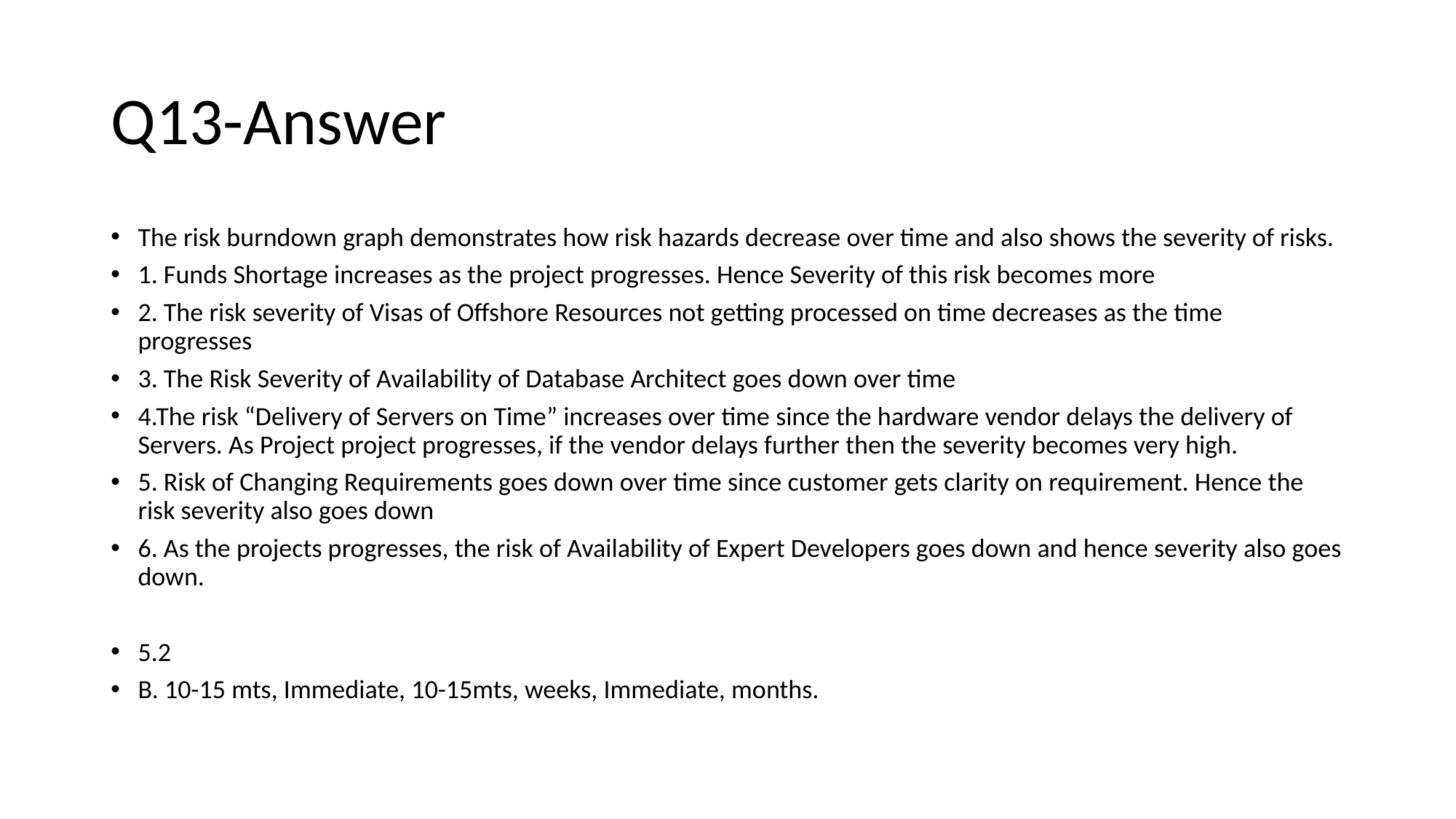

# Q13-Answer
The risk burndown graph demonstrates how risk hazards decrease over time and also shows the severity of risks.
1. Funds Shortage increases as the project progresses. Hence Severity of this risk becomes more
2. The risk severity of Visas of Offshore Resources not getting processed on time decreases as the time progresses
3. The Risk Severity of Availability of Database Architect goes down over time
4.The risk “Delivery of Servers on Time” increases over time since the hardware vendor delays the delivery of Servers. As Project project progresses, if the vendor delays further then the severity becomes very high.
5. Risk of Changing Requirements goes down over time since customer gets clarity on requirement. Hence the risk severity also goes down
6. As the projects progresses, the risk of Availability of Expert Developers goes down and hence severity also goes down.

5.2
B. 10-15 mts, Immediate, 10-15mts, weeks, Immediate, months.